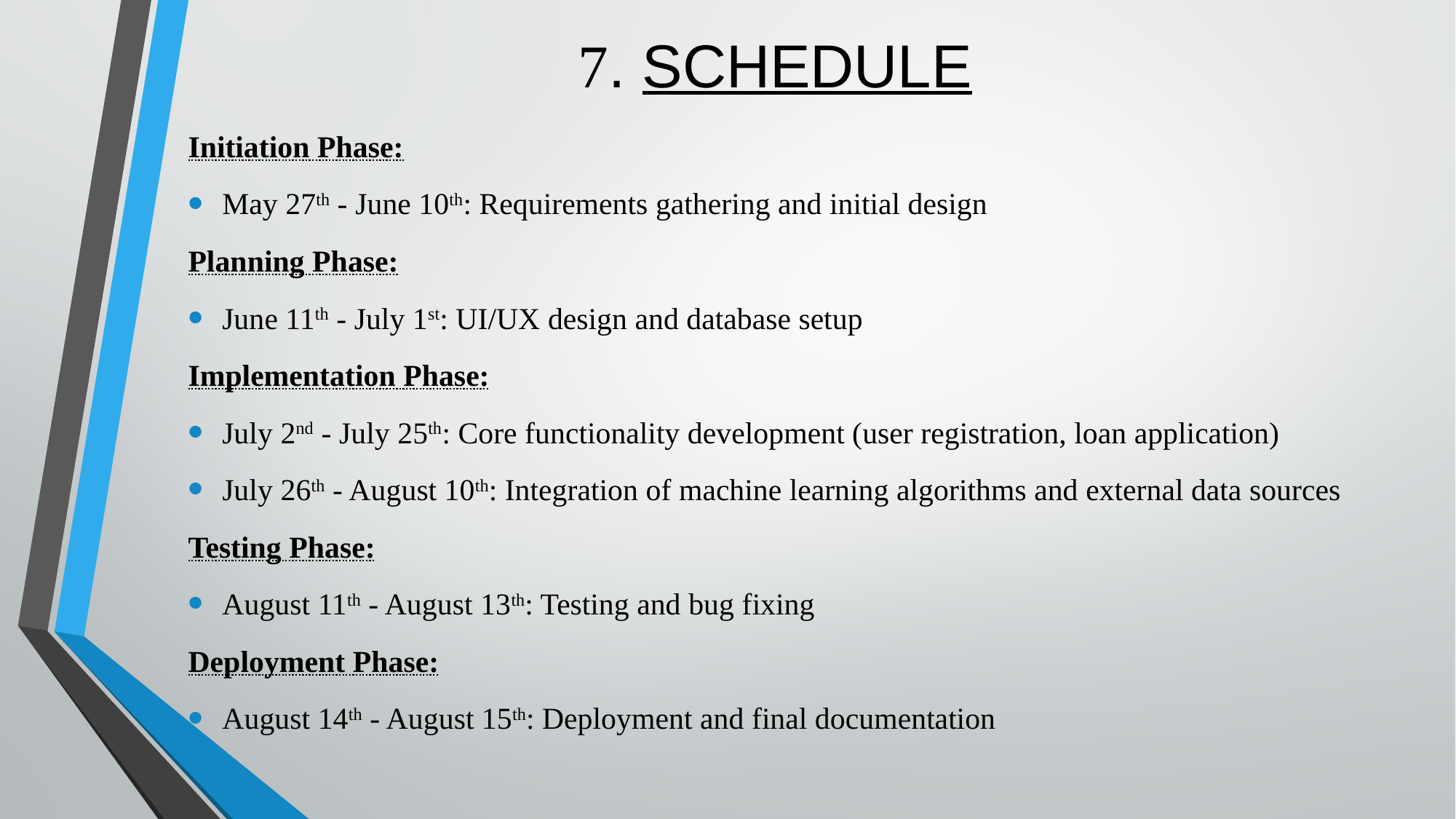

# 7. SCHEDULE
Initiation Phase:
May 27th - June 10th: Requirements gathering and initial design
Planning Phase:
June 11th - July 1st: UI/UX design and database setup
Implementation Phase:
July 2nd - July 25th: Core functionality development (user registration, loan application)
July 26th - August 10th: Integration of machine learning algorithms and external data sources
Testing Phase:
August 11th - August 13th: Testing and bug fixing
Deployment Phase:
August 14th - August 15th: Deployment and final documentation